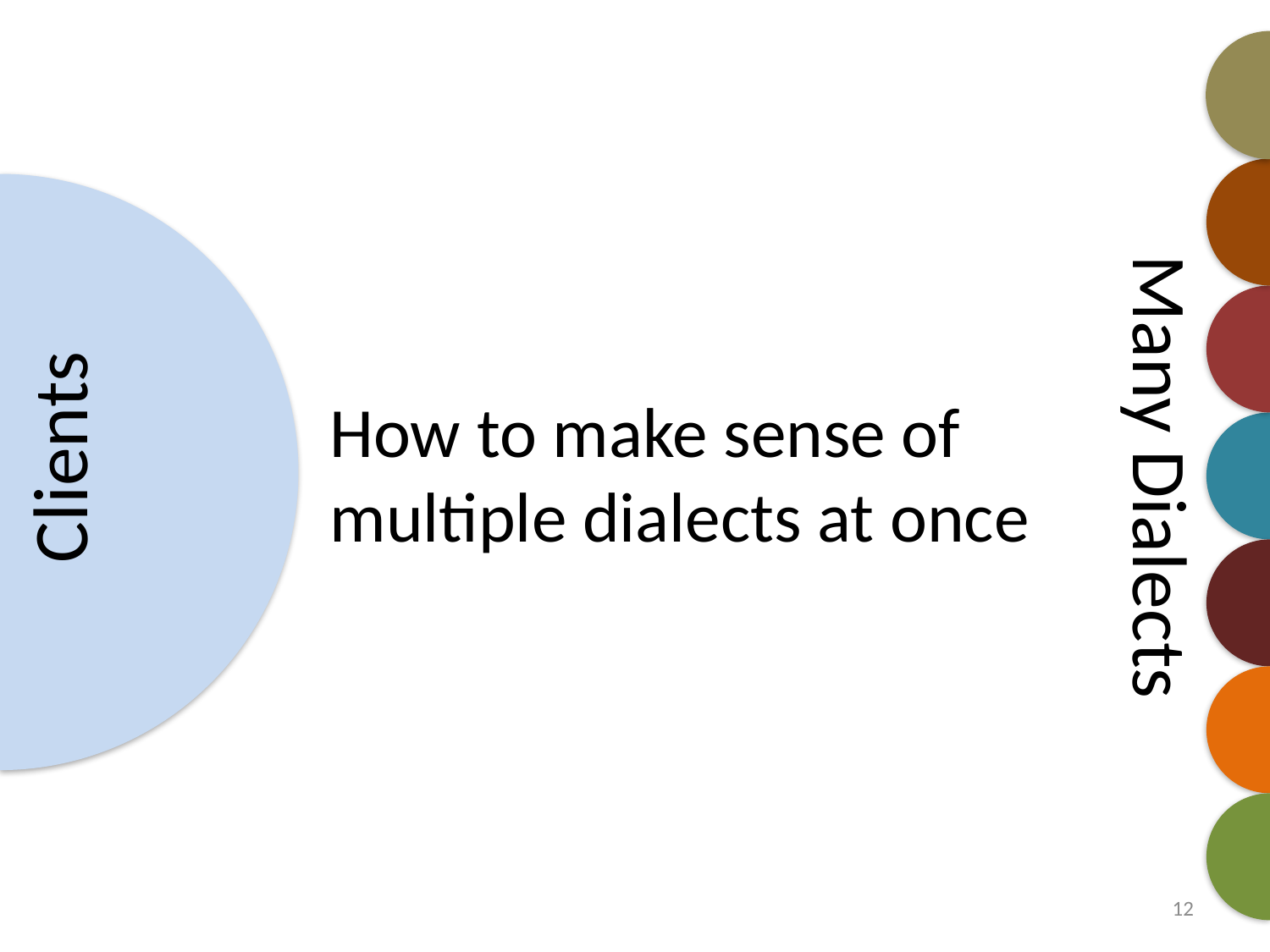

Many Dialects

Producers
Clients
How to make sense of multiple dialects at once

12